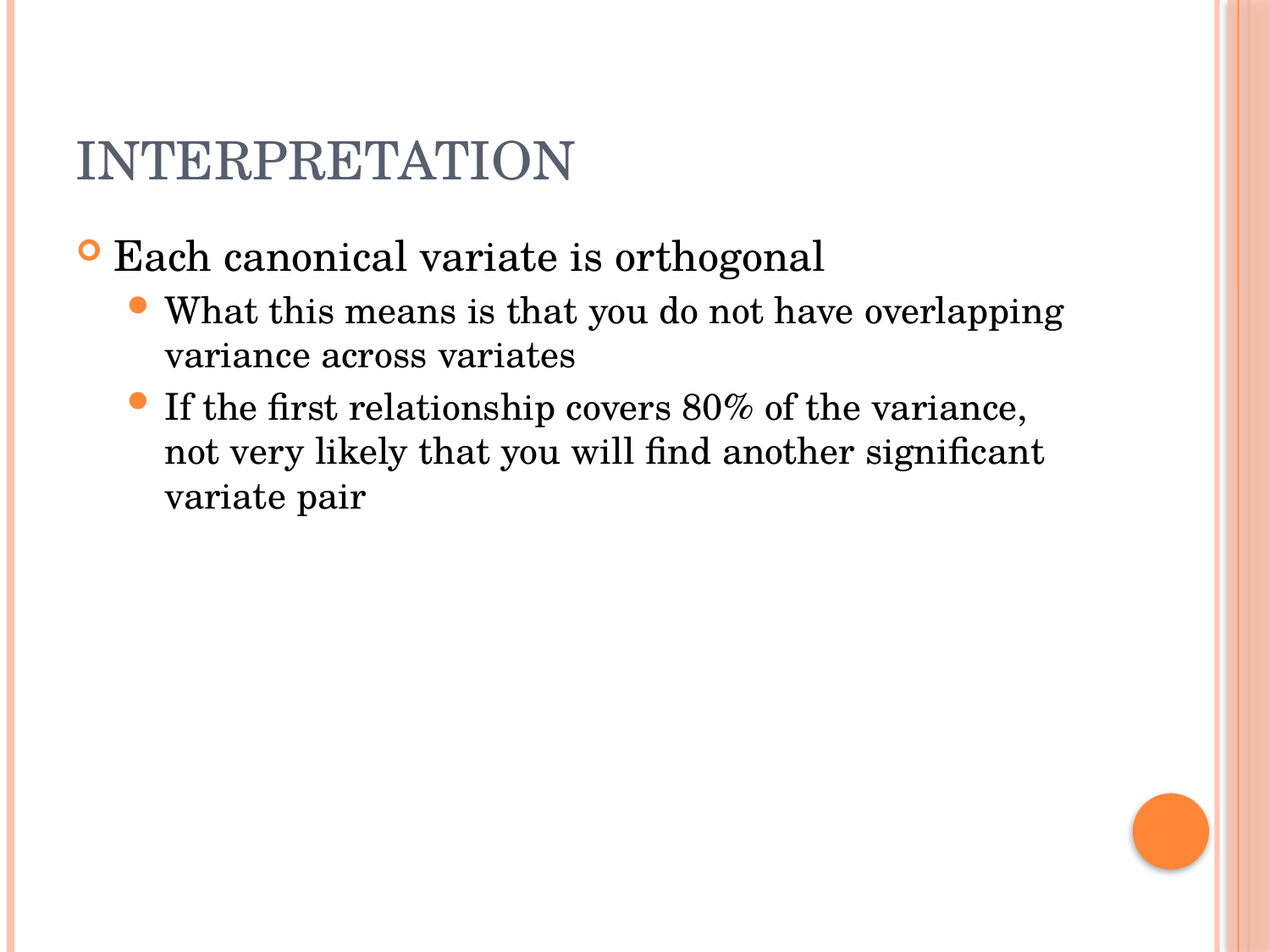

# Interpretation
Each canonical variate is orthogonal
What this means is that you do not have overlapping variance across variates
If the first relationship covers 80% of the variance, not very likely that you will find another significant variate pair